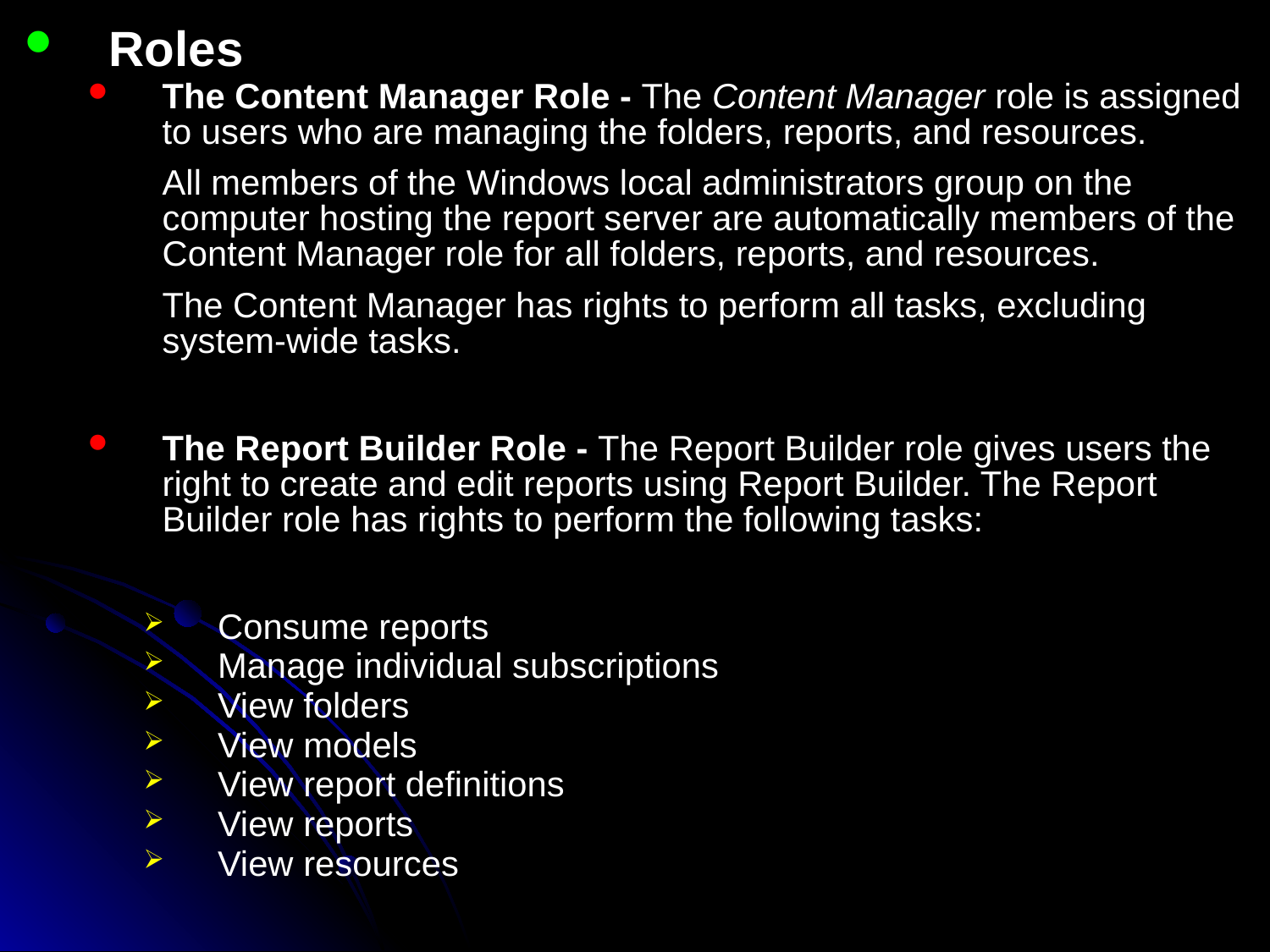

Roles
The Content Manager Role - The Content Manager role is assigned to users who are managing the folders, reports, and resources.
	All members of the Windows local administrators group on the computer hosting the report server are automatically members of the Content Manager role for all folders, reports, and resources.

	The Content Manager has rights to perform all tasks, excluding system-wide tasks.

The Report Builder Role - The Report Builder role gives users the right to create and edit reports using Report Builder. The Report Builder role has rights to perform the following tasks:

Consume reports
Manage individual subscriptions
View folders
View models
View report definitions
View reports
View resources